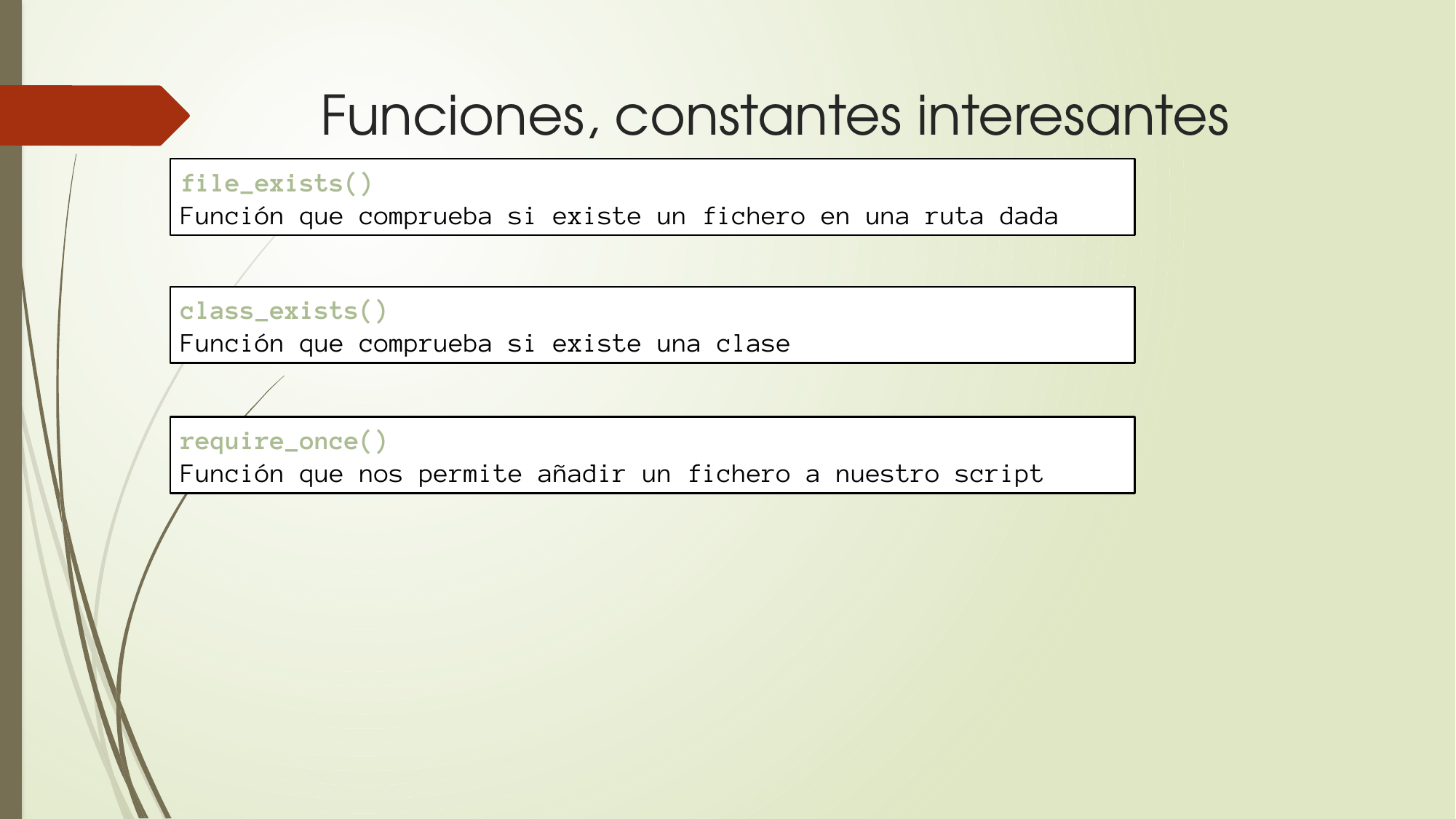

# Funciones, constantes interesantes
file_exists()
Función que comprueba si existe un fichero en una ruta dada
class_exists()
Función que comprueba si existe una clase
require_once()
Función que nos permite añadir un fichero a nuestro script